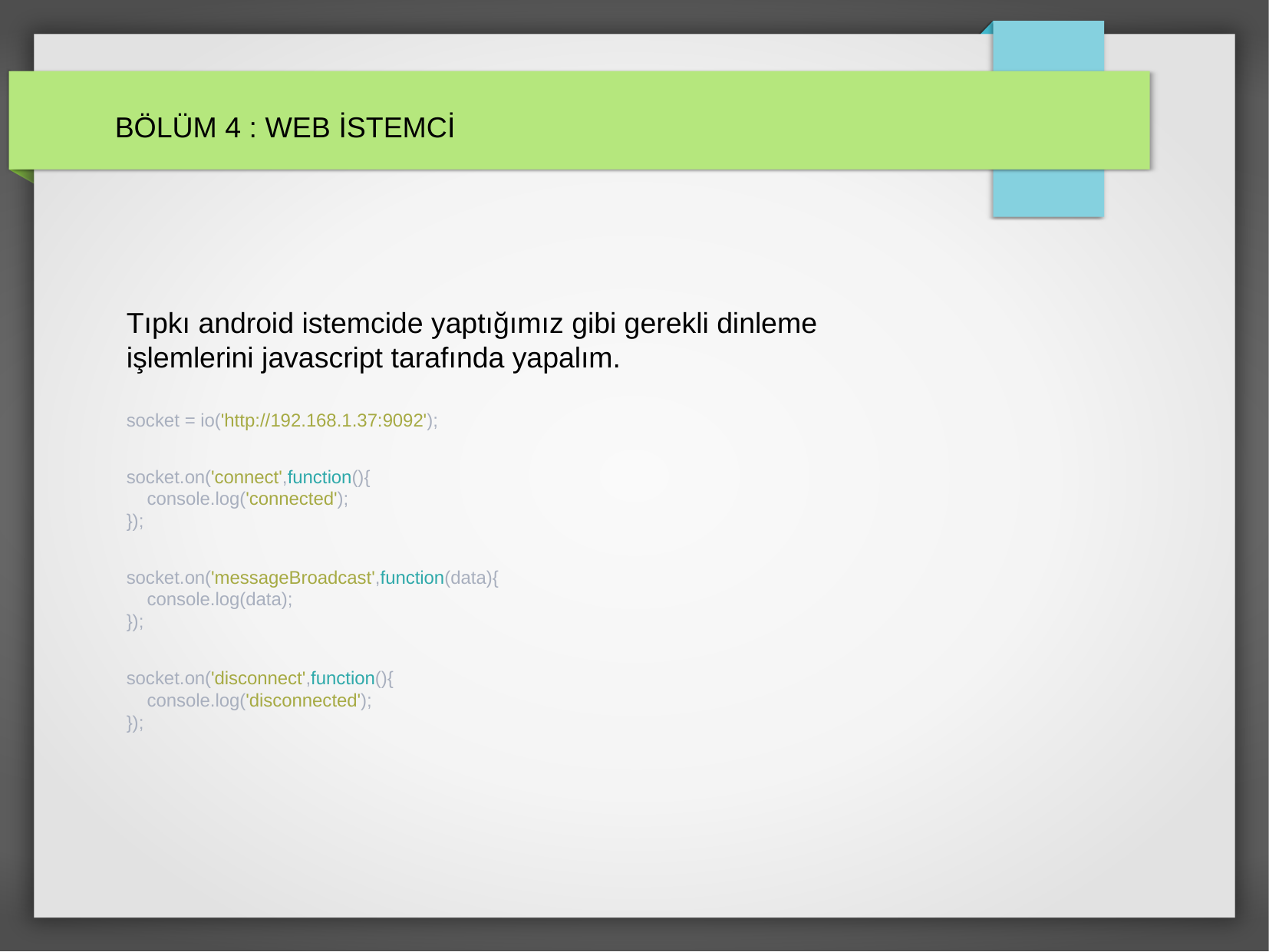

BÖLÜM 4 : WEB İSTEMCİ

Tıpkı android istemcide yaptığımız gibi gerekli dinleme işlemlerini javascript tarafında yapalım.

socket = io('http://192.168.1.37:9092');
socket.on('connect',function(){
    console.log('connected');
});
socket.on('messageBroadcast',function(data){
    console.log(data);
});
socket.on('disconnect',function(){
    console.log('disconnected');
});